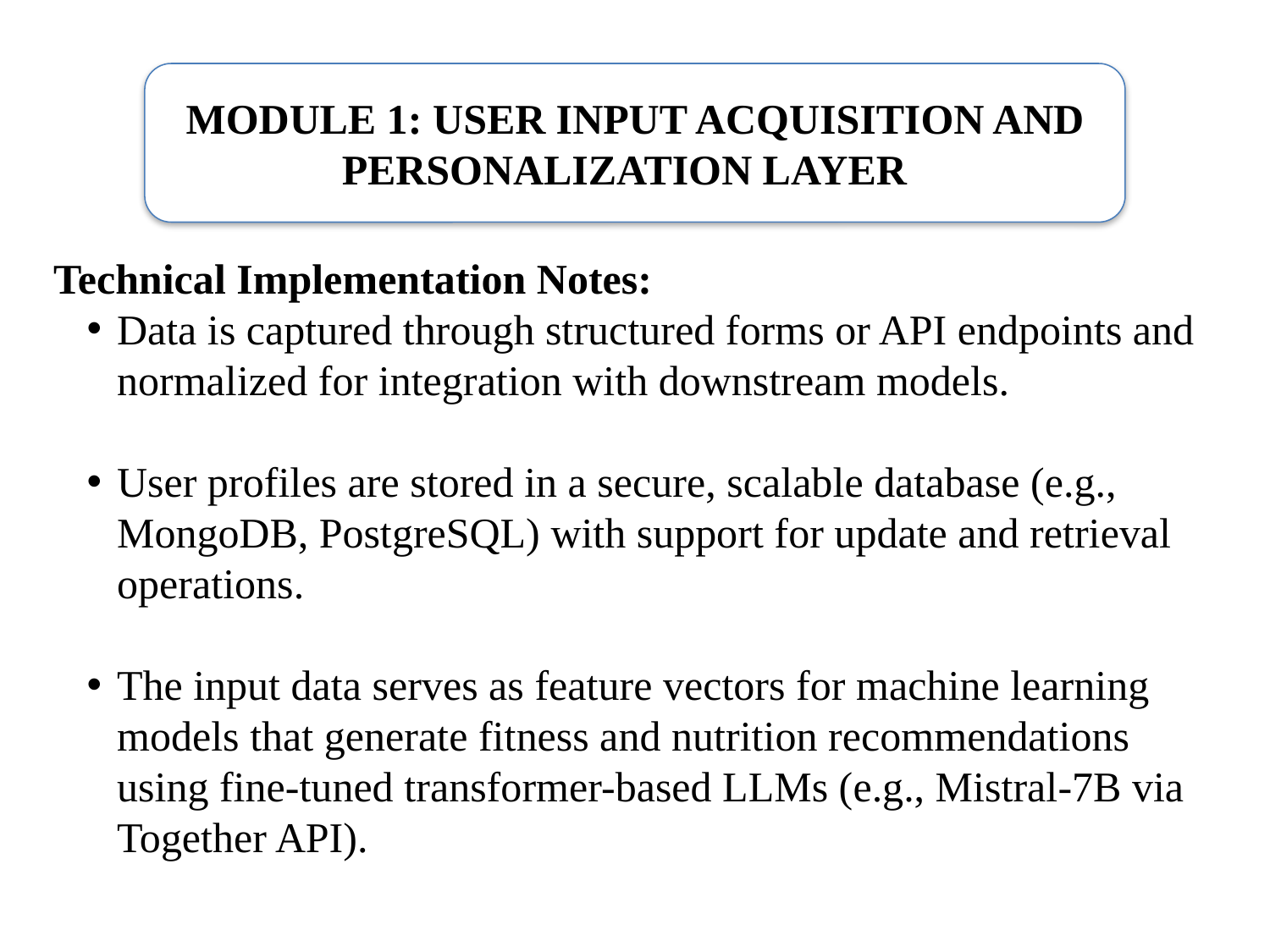

MODULE 1: USER INPUT ACQUISITION AND PERSONALIZATION LAYER
Technical Implementation Notes:
Data is captured through structured forms or API endpoints and normalized for integration with downstream models.

User profiles are stored in a secure, scalable database (e.g., MongoDB, PostgreSQL) with support for update and retrieval operations.

The input data serves as feature vectors for machine learning models that generate fitness and nutrition recommendations using fine-tuned transformer-based LLMs (e.g., Mistral-7B via Together API).